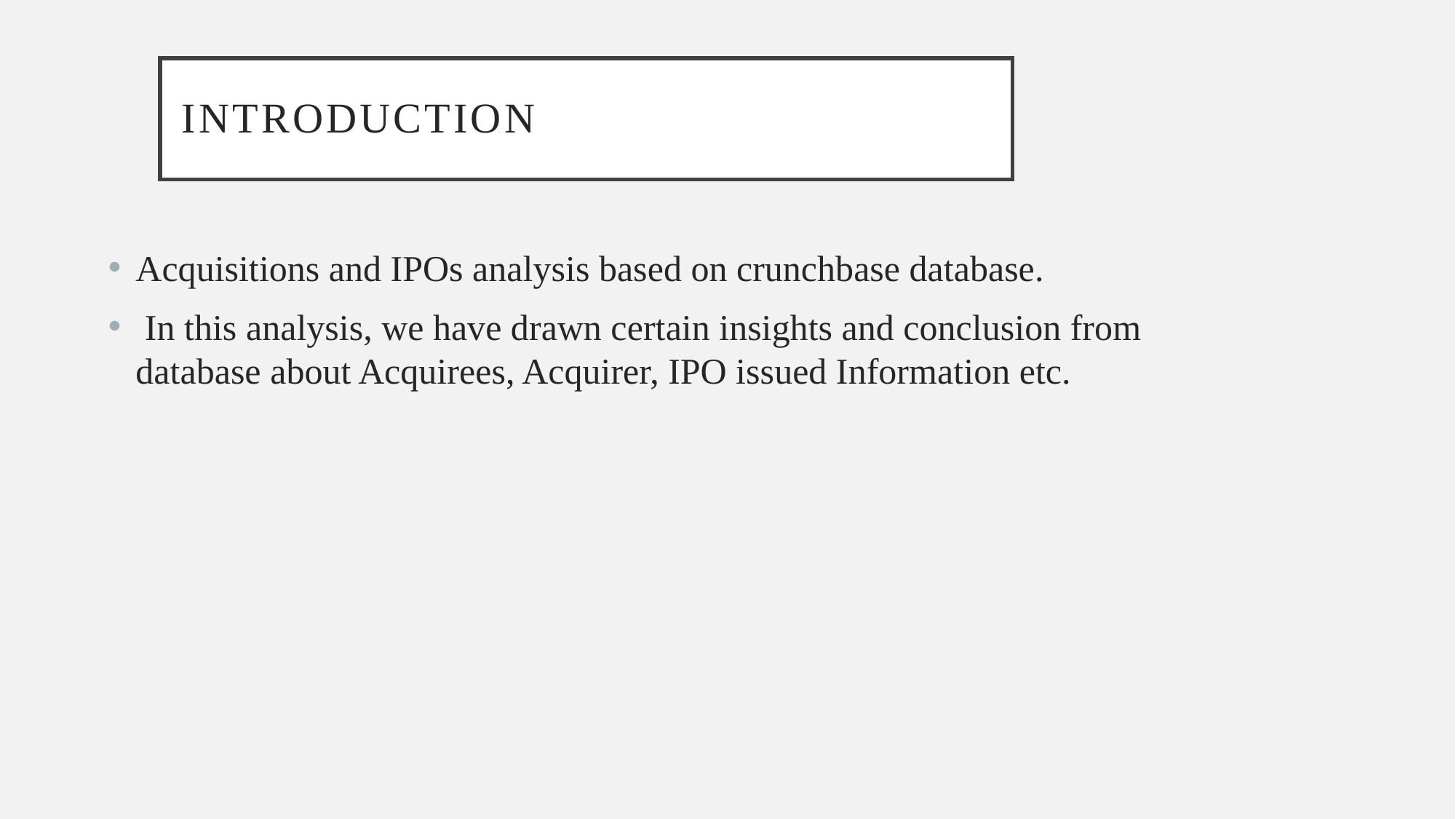

# Introduction
Acquisitions and IPOs analysis based on crunchbase database.
 In this analysis, we have drawn certain insights and conclusion from database about Acquirees, Acquirer, IPO issued Information etc.